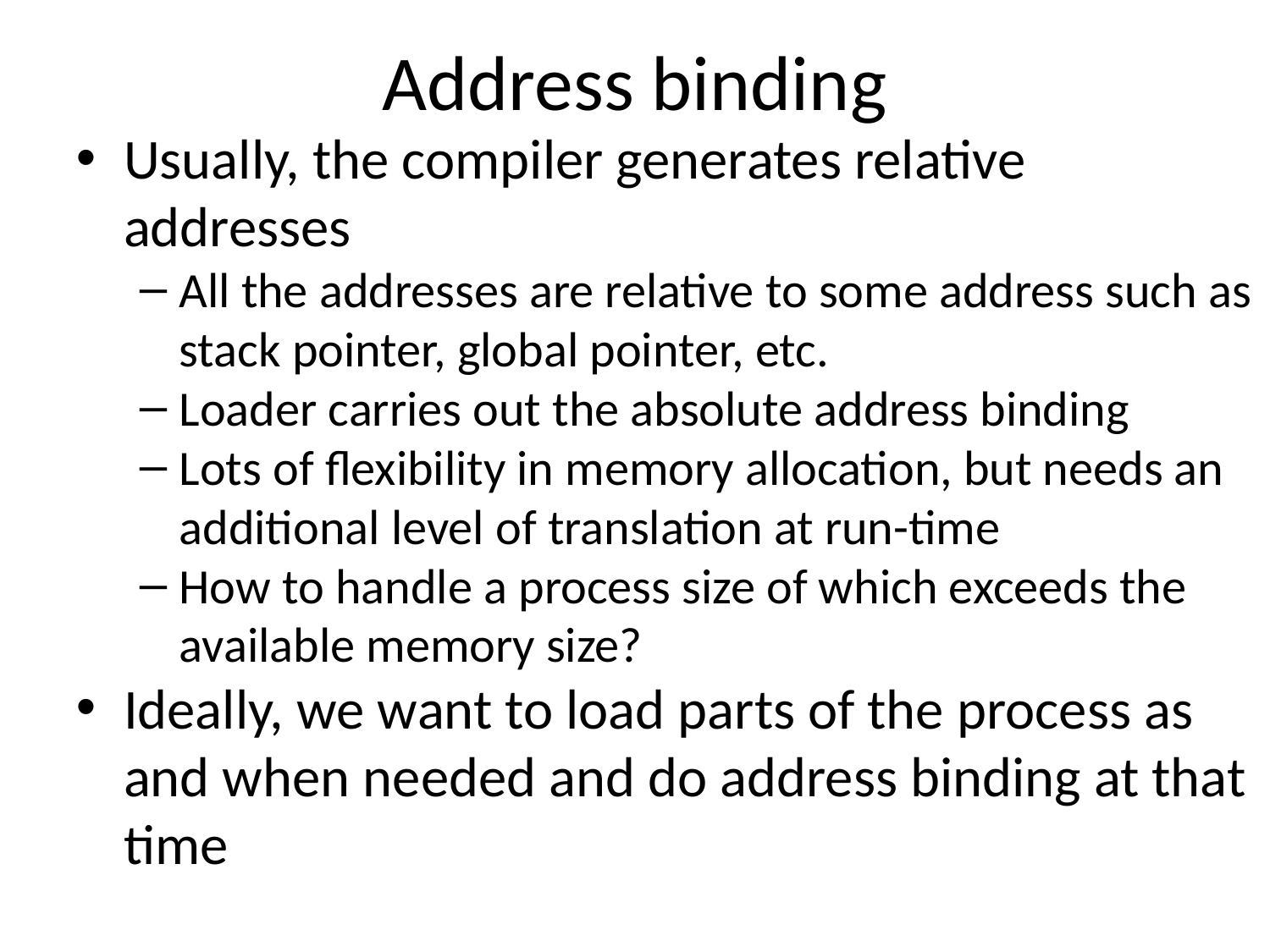

Address binding
Usually, the compiler generates relative addresses
All the addresses are relative to some address such as stack pointer, global pointer, etc.
Loader carries out the absolute address binding
Lots of flexibility in memory allocation, but needs an additional level of translation at run-time
How to handle a process size of which exceeds the available memory size?
Ideally, we want to load parts of the process as and when needed and do address binding at that time